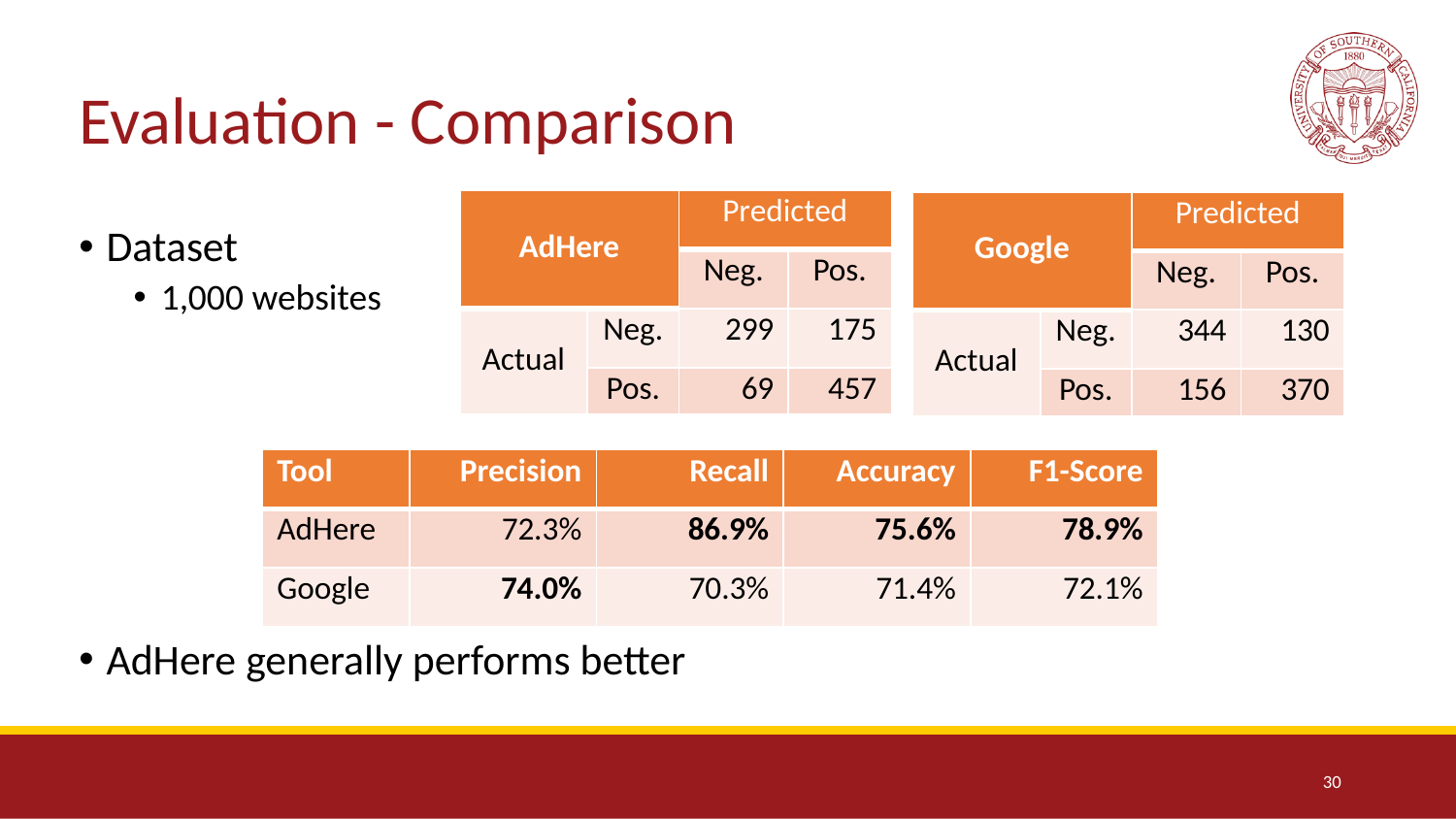

# Evaluation - Comparison
| AdHere |  | Predicted |  |
| --- | --- | --- | --- |
|  |  | Neg. | Pos. |
| Actual | Neg. | 299 | 175 |
|  | Pos. | 69 | 457 |
| Google |  | Predicted |  |
| --- | --- | --- | --- |
|  |  | Neg. | Pos. |
| Actual | Neg. | 344 | 130 |
|  | Pos. | 156 | 370 |
Dataset
1,000 websites

AdHere generally performs better

| Tool | Precision | Recall | Accuracy | F1-Score |
| --- | --- | --- | --- | --- |
| AdHere | 72.3% | 86.9% | 75.6% | 78.9% |
| Google | 74.0% | 70.3% | 71.4% | 72.1% |
30